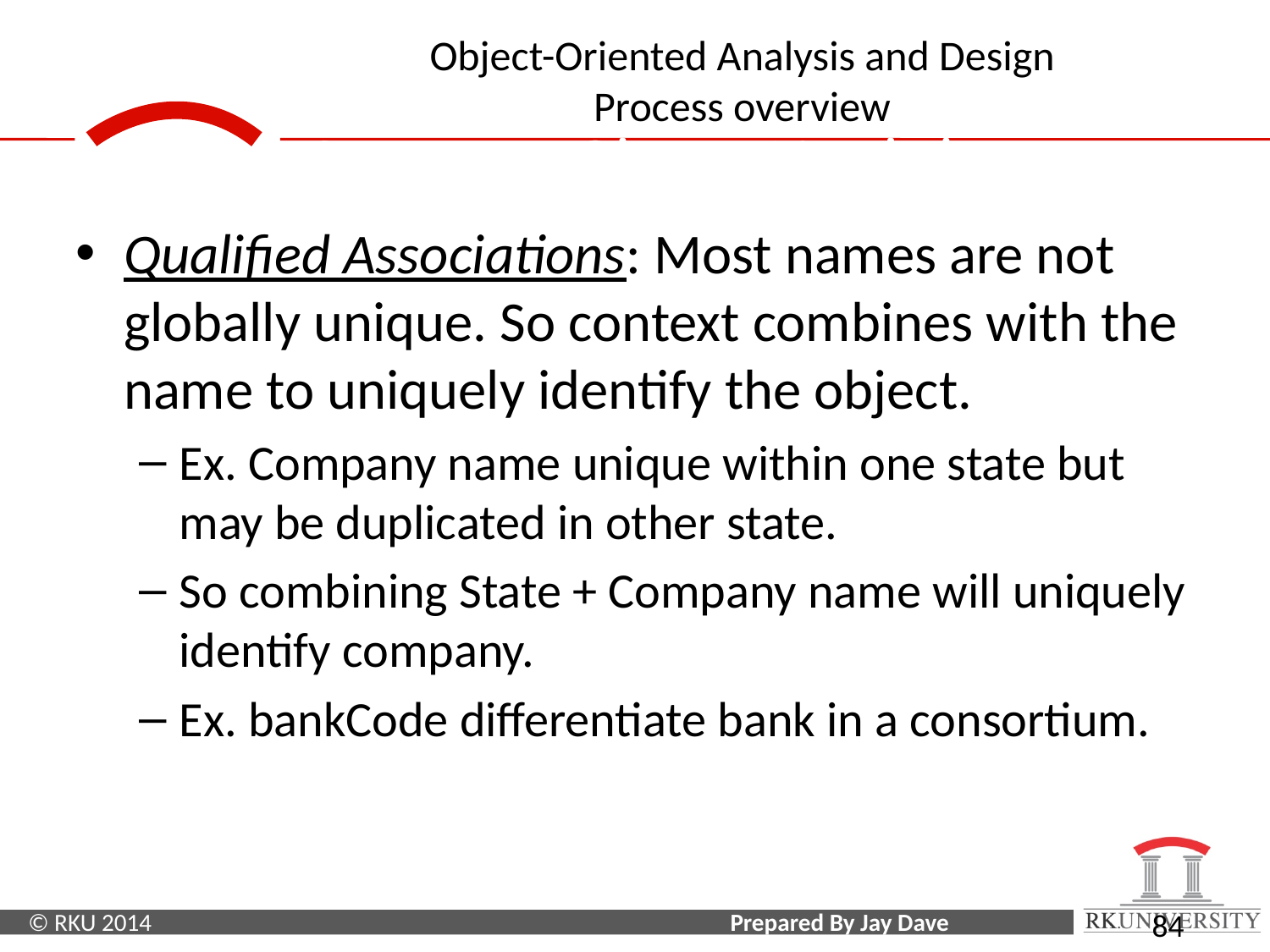

Domain Class Model
Qualified Associations: Most names are not globally unique. So context combines with the name to uniquely identify the object.
Ex. Company name unique within one state but may be duplicated in other state.
So combining State + Company name will uniquely identify company.
Ex. bankCode differentiate bank in a consortium.
84